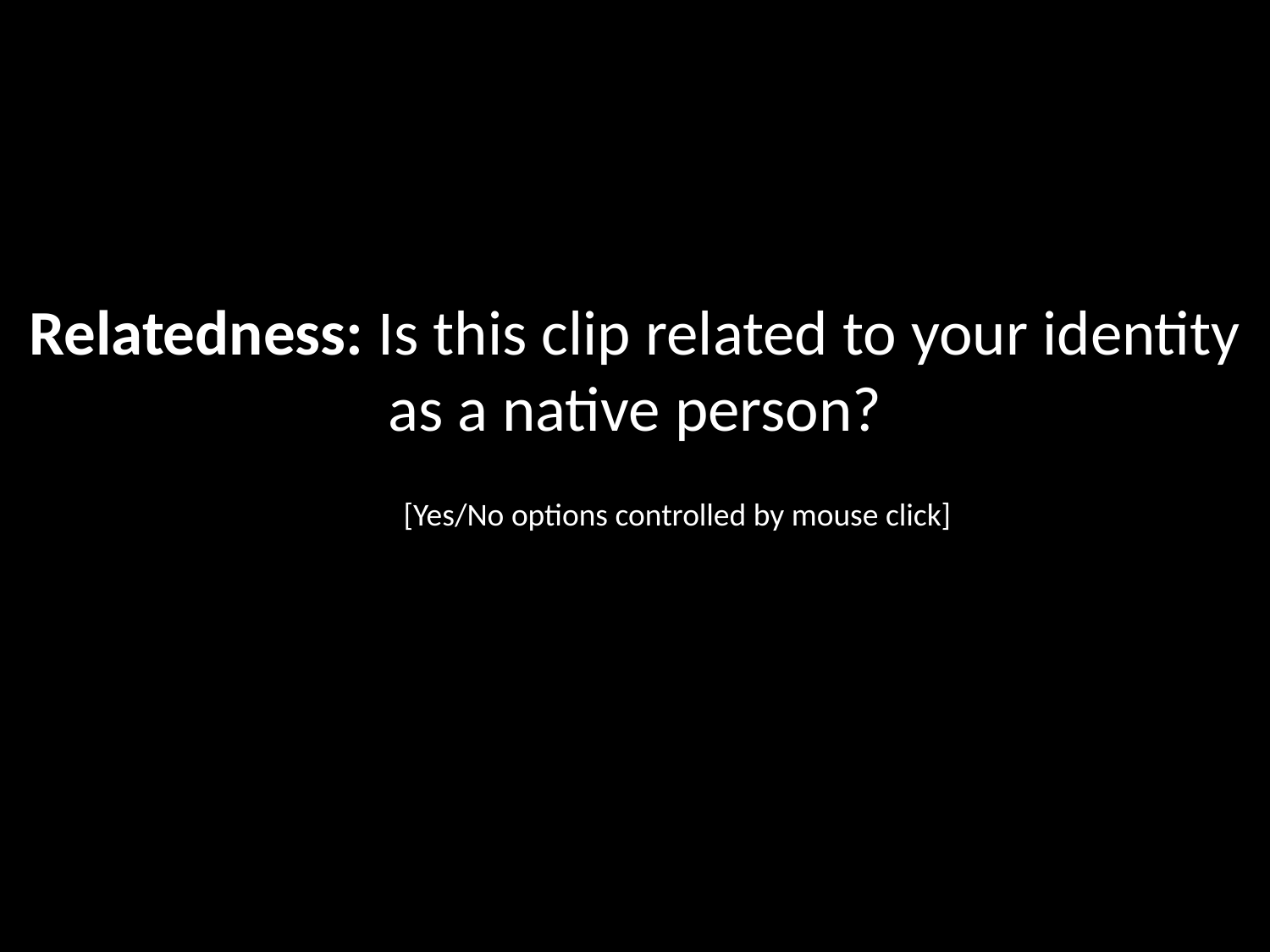

Relatedness: Is this clip related to your identity as a native person?

[Yes/No options controlled by mouse click]